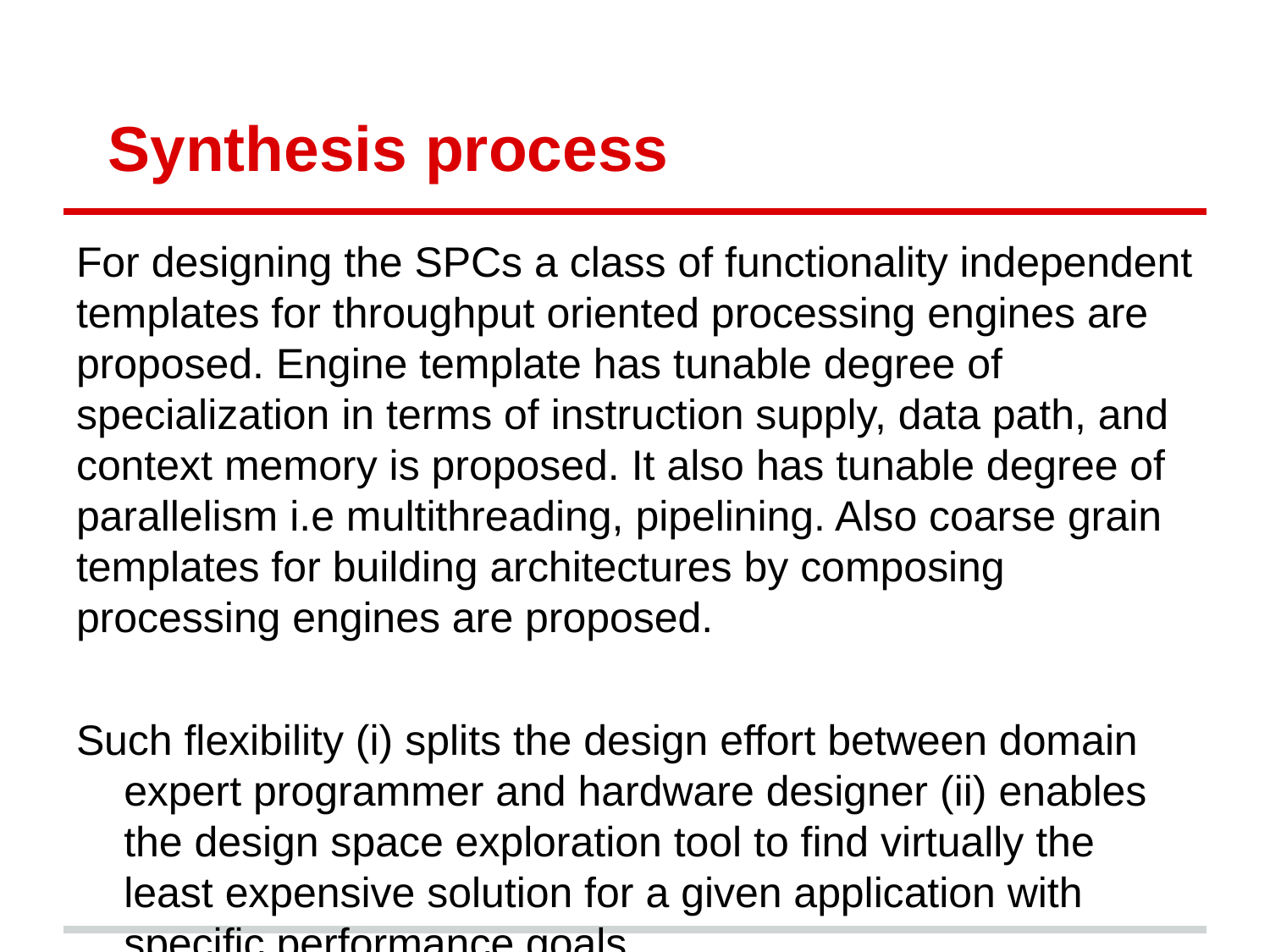

# Synthesis process
For designing the SPCs a class of functionality independent templates for throughput oriented processing engines are proposed. Engine template has tunable degree of specialization in terms of instruction supply, data path, and context memory is proposed. It also has tunable degree of parallelism i.e multithreading, pipelining. Also coarse grain templates for building architectures by composing processing engines are proposed.

Such flexibility (i) splits the design effort between domain expert programmer and hardware designer (ii) enables the design space exploration tool to find virtually the least expensive solution for a given application with specific performance goals.